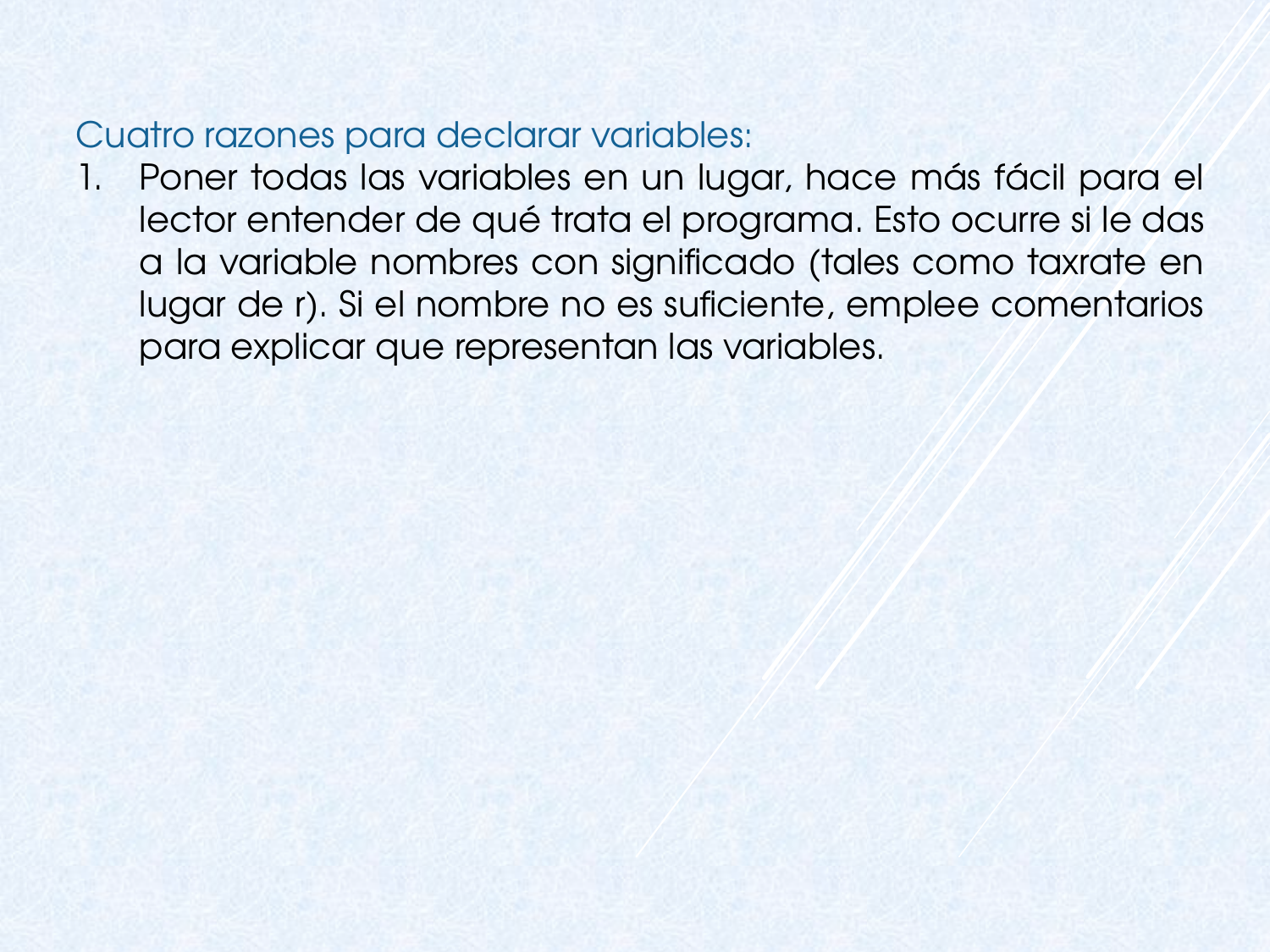

Cuatro razones para declarar variables:
Poner todas las variables en un lugar, hace más fácil para el lector entender de qué trata el programa. Esto ocurre si le das a la variable nombres con significado (tales como taxrate en lugar de r). Si el nombre no es suficiente, emplee comentarios para explicar que representan las variables.